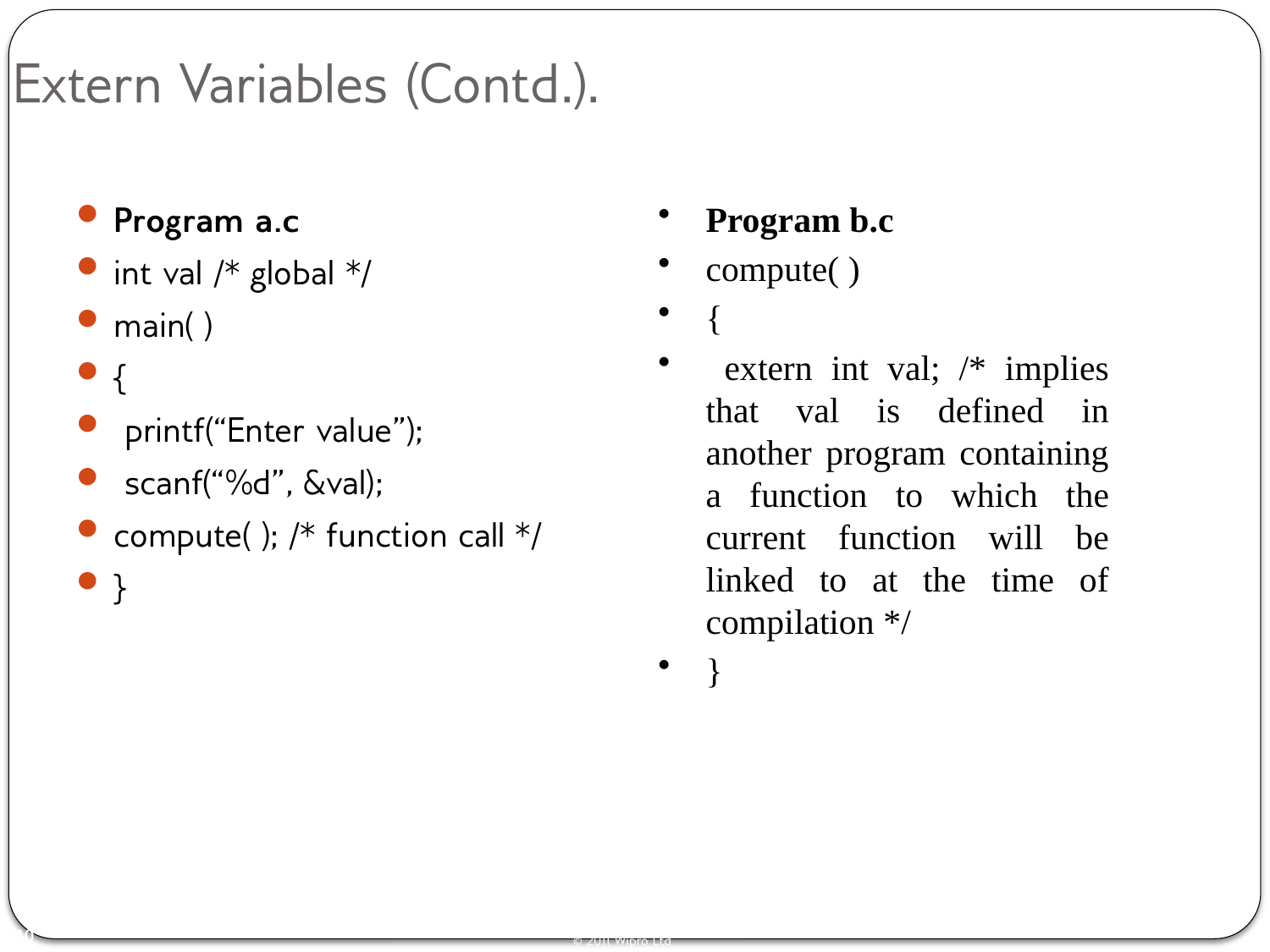

# Extern Variables (Contd.).
Program a.c
int val /* global */
main( )
{
 printf(“Enter value”);
 scanf(“%d”, &val);
compute( ); /* function call */
}
Program b.c
compute( )
{
 extern int val; /* implies that val is defined in another program containing a function to which the current function will be linked to at the time of compilation */
}